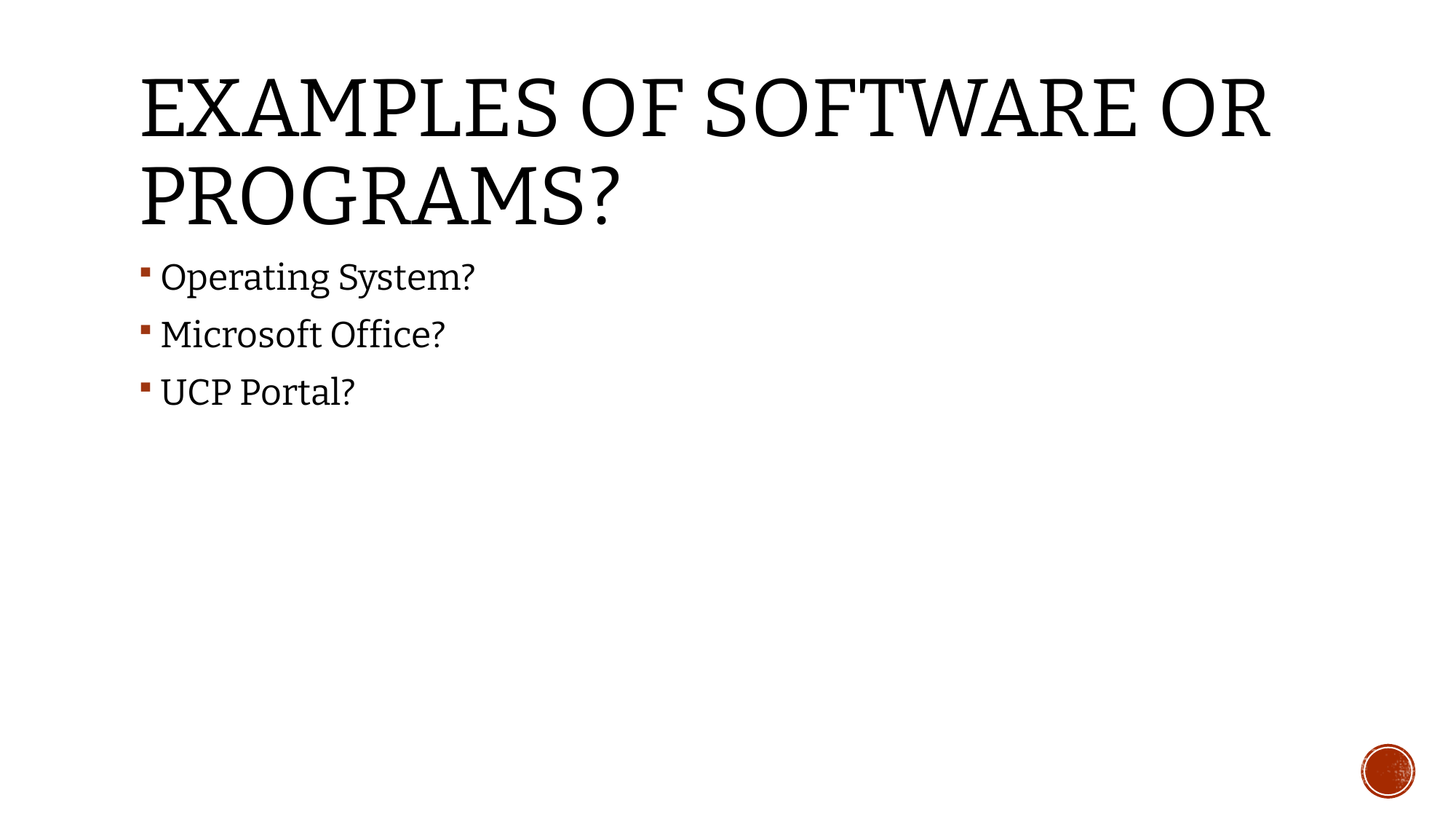

# Examples of Software or Programs?
Operating System?
Microsoft Office?
UCP Portal?